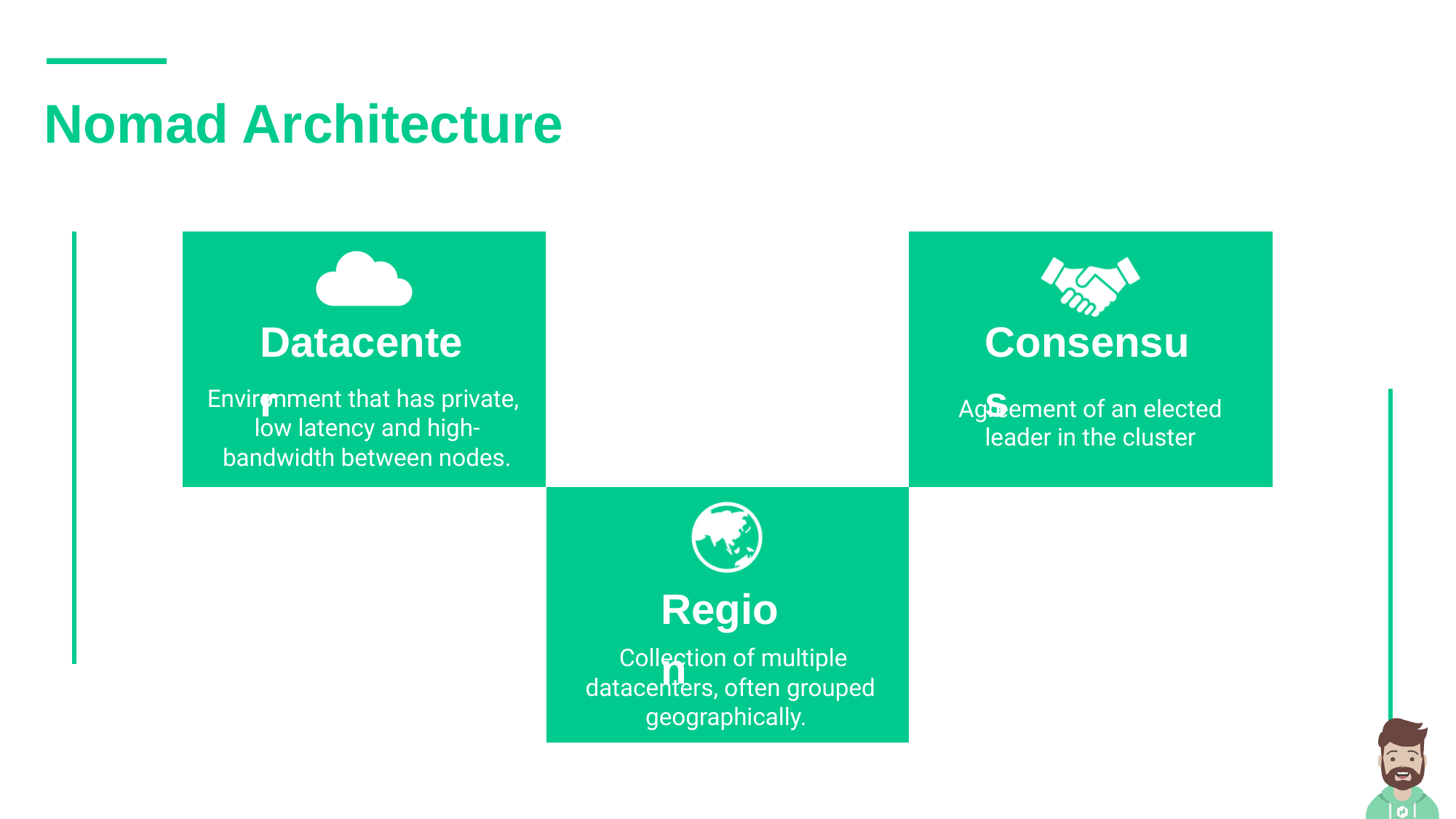

Nomad Architecture

Datacenter
Consensus
Environment that has private,

Agreement of an elected
low latency and high- bandwidth between nodes.
leader in the cluster

Region
Collection of multiple datacenters, often grouped
geographically.